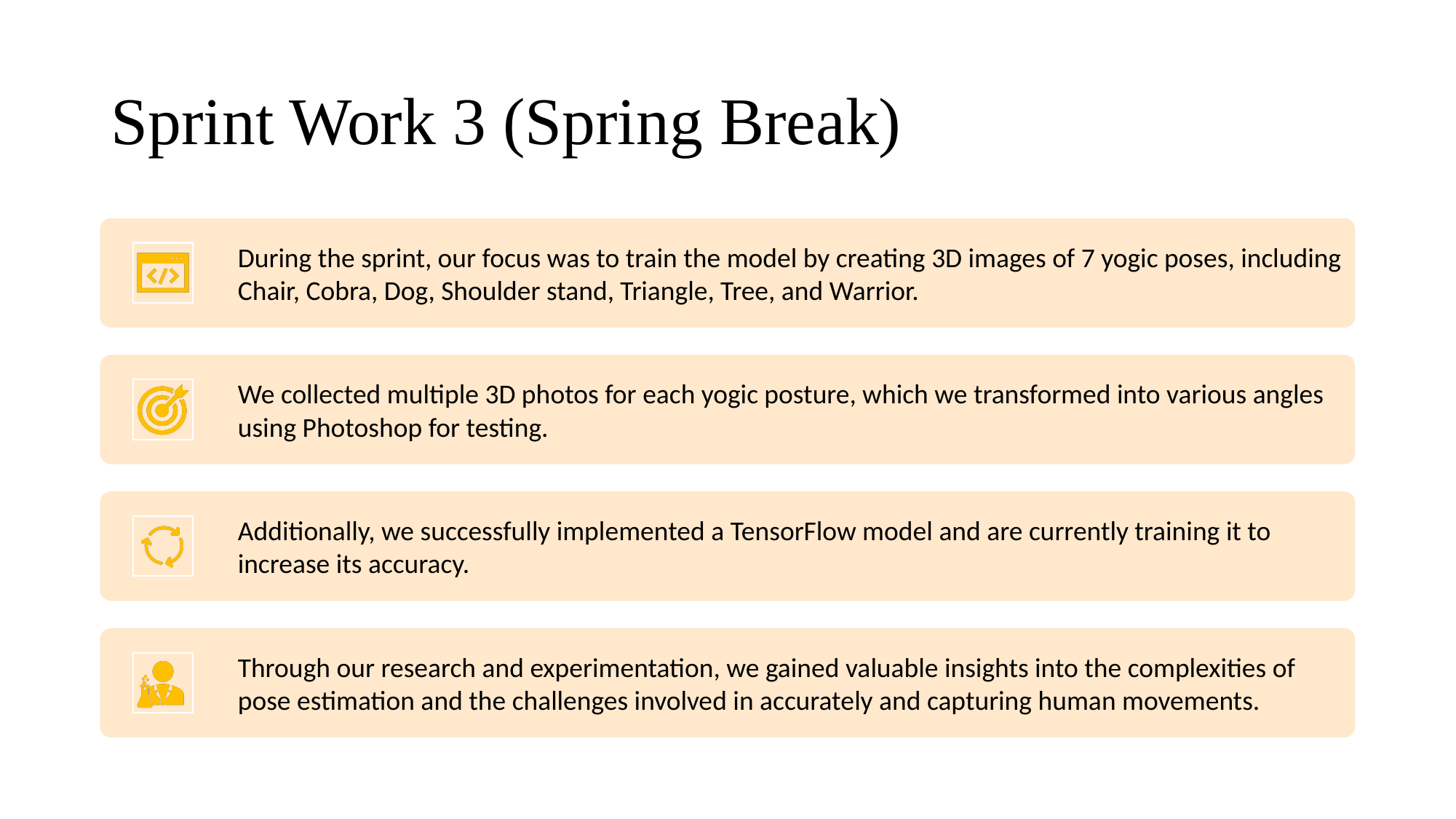

# Sprint Work 3 (Spring Break)
During the sprint, our focus was to train the model by creating 3D images of 7 yogic poses, including Chair, Cobra, Dog, Shoulder stand, Triangle, Tree, and Warrior.
We collected multiple 3D photos for each yogic posture, which we transformed into various angles using Photoshop for testing.
Additionally, we successfully implemented a TensorFlow model and are currently training it to increase its accuracy.
Through our research and experimentation, we gained valuable insights into the complexities of pose estimation and the challenges involved in accurately and capturing human movements.